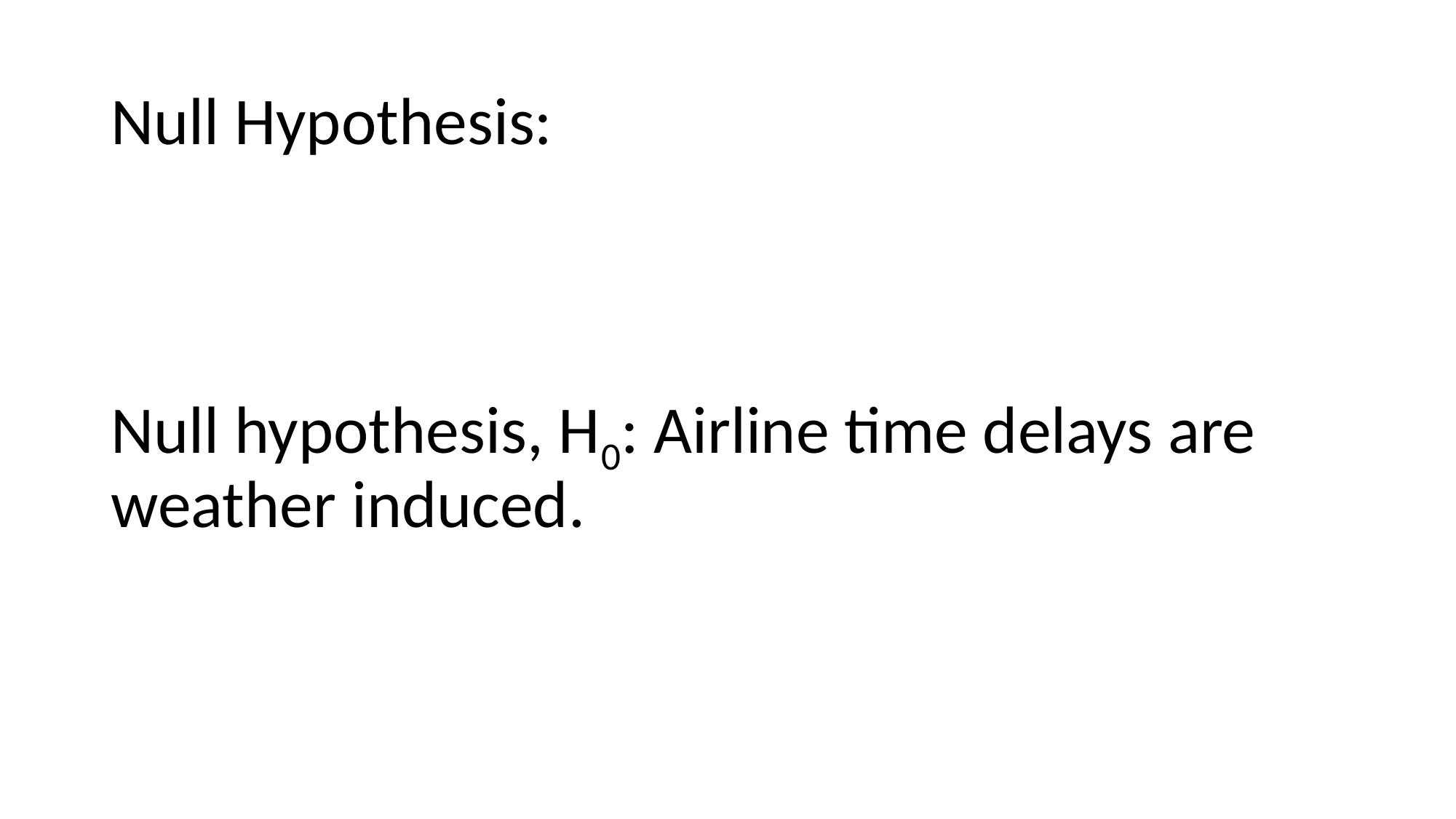

# Null Hypothesis:
Null hypothesis, H0: Airline time delays are weather induced.